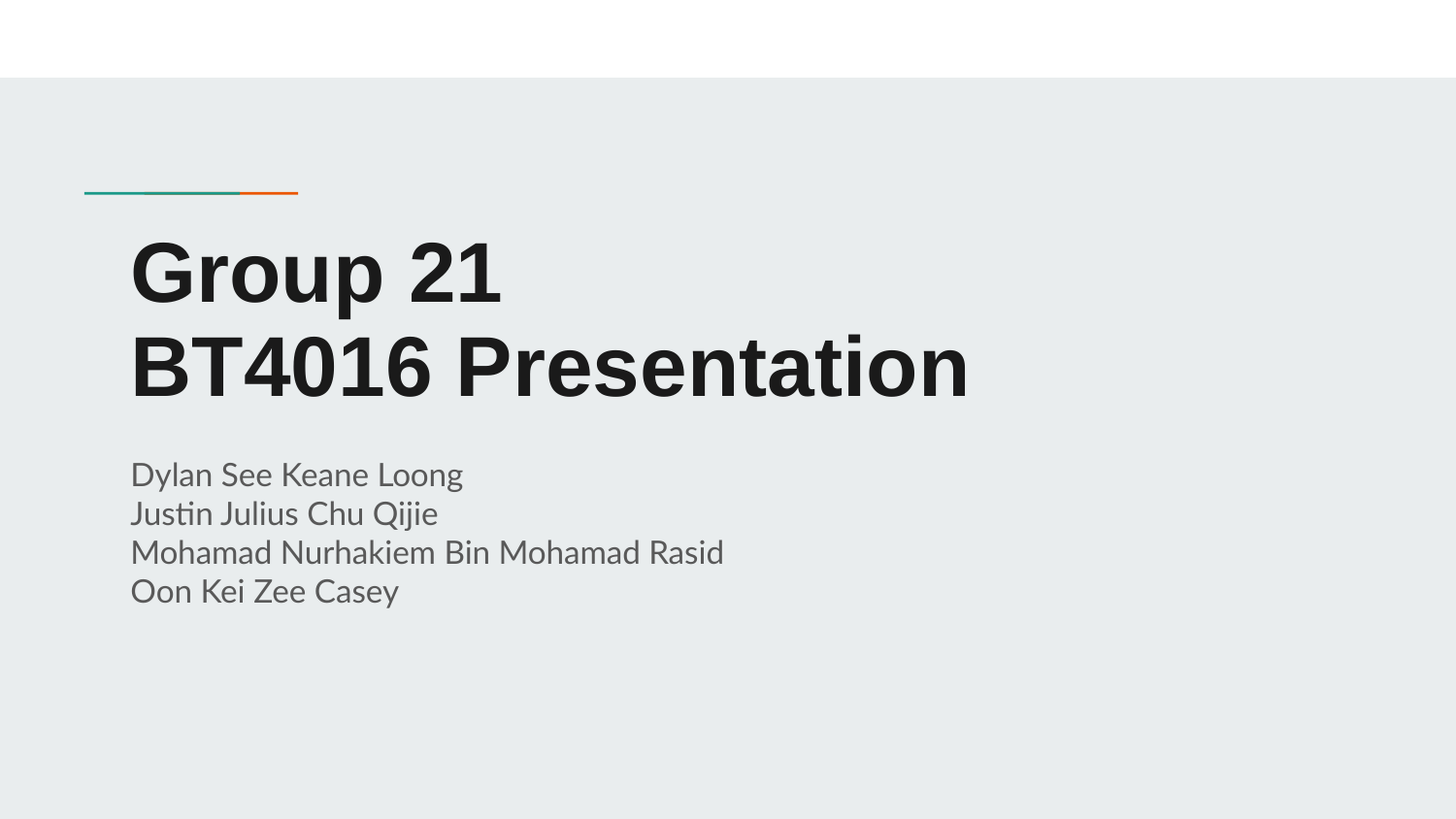

# Group 21
BT4016 Presentation
Dylan See Keane Loong
Justin Julius Chu Qijie
Mohamad Nurhakiem Bin Mohamad Rasid
Oon Kei Zee Casey